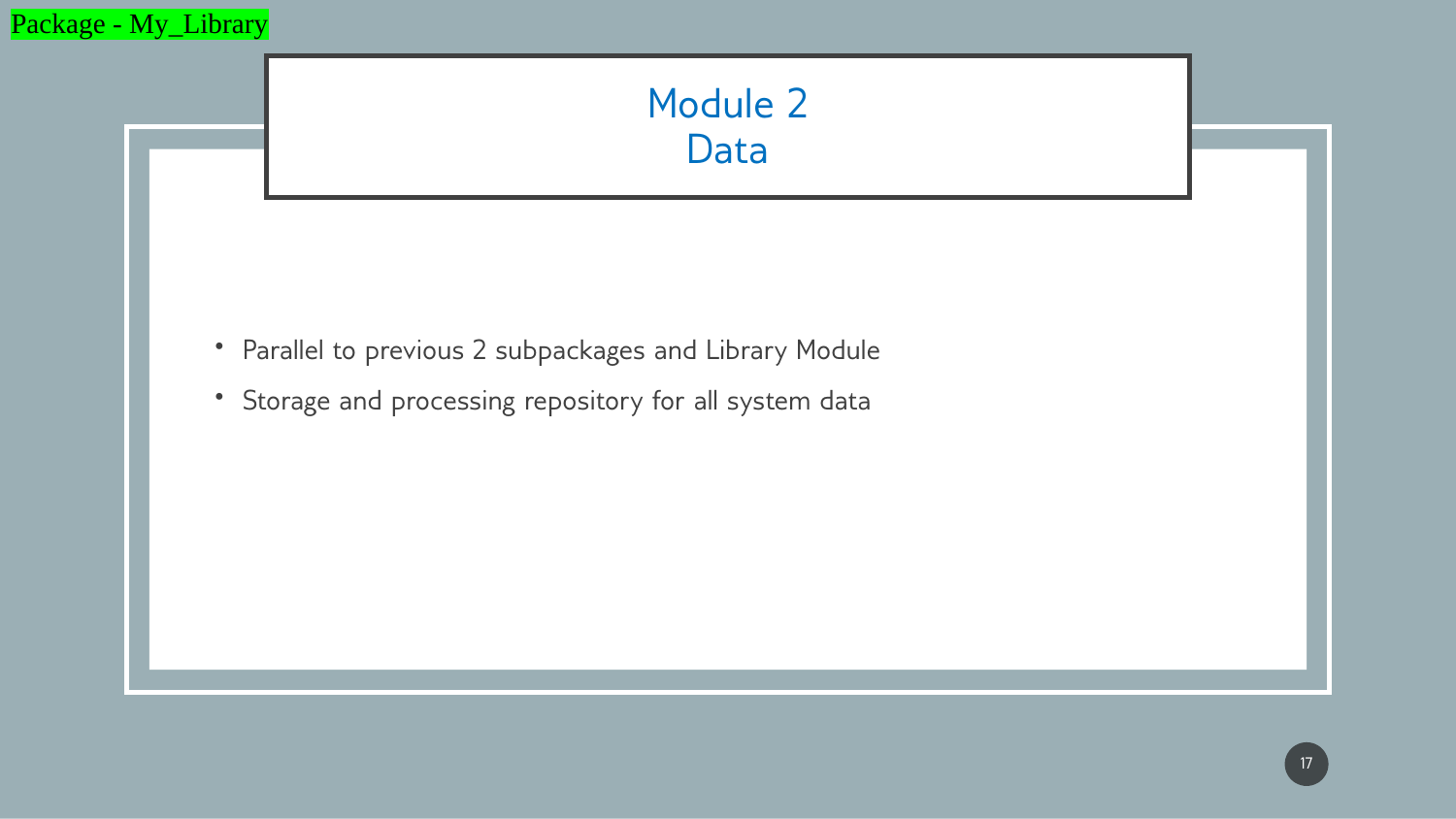

Package - My_Library
# Module 2
Data

Parallel to previous 2 subpackages and Library Module
Storage and processing repository for all system data

17